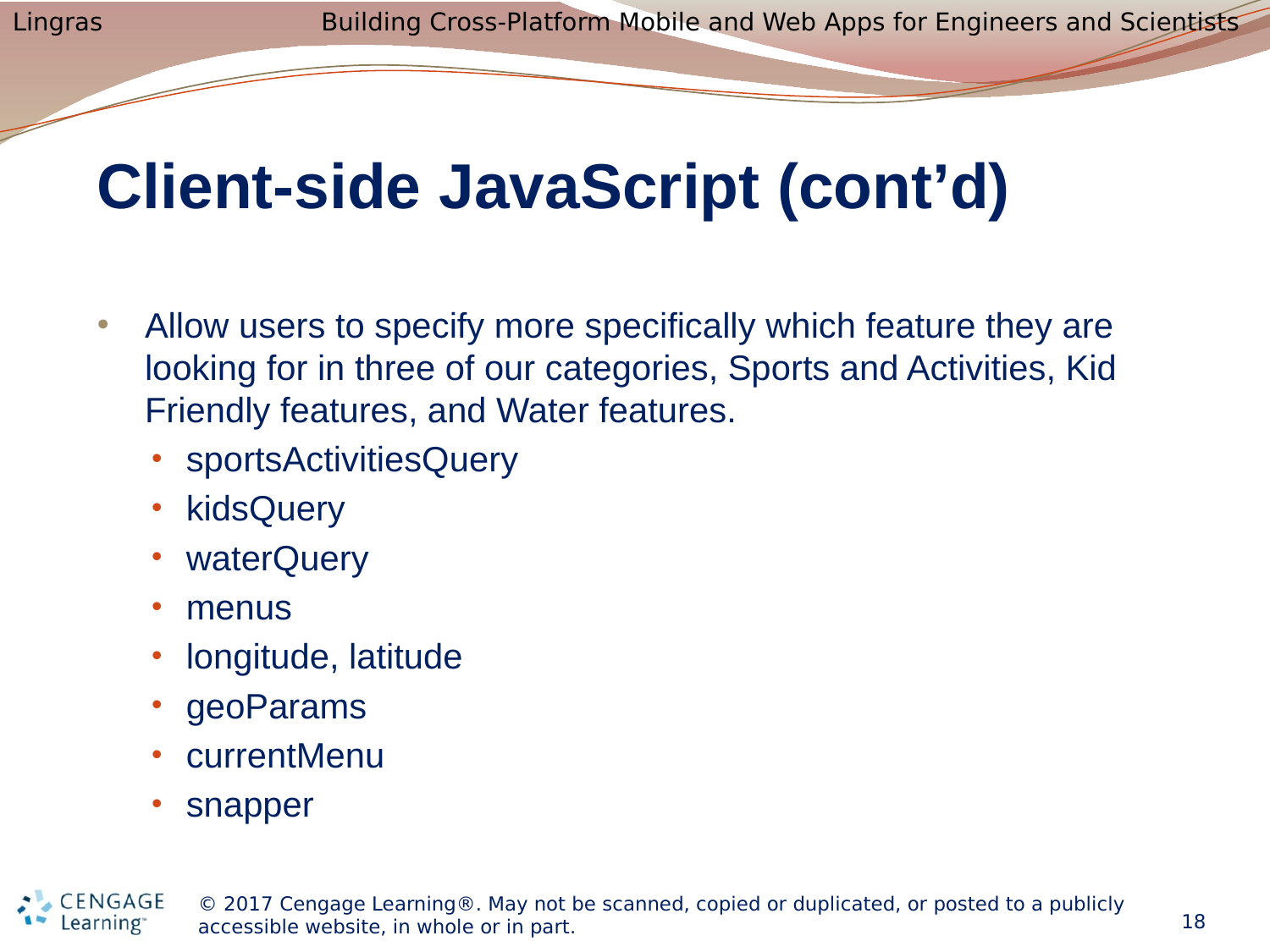

# Client-side JavaScript (cont’d)
Allow users to specify more specifically which feature they are looking for in three of our categories, Sports and Activities, Kid Friendly features, and Water features.
sportsActivitiesQuery
kidsQuery
waterQuery
menus
longitude, latitude
geoParams
currentMenu
snapper
18
© 2017 Cengage Learning®. May not be scanned, copied or duplicated, or posted to a publicly accessible website, in whole or in part.